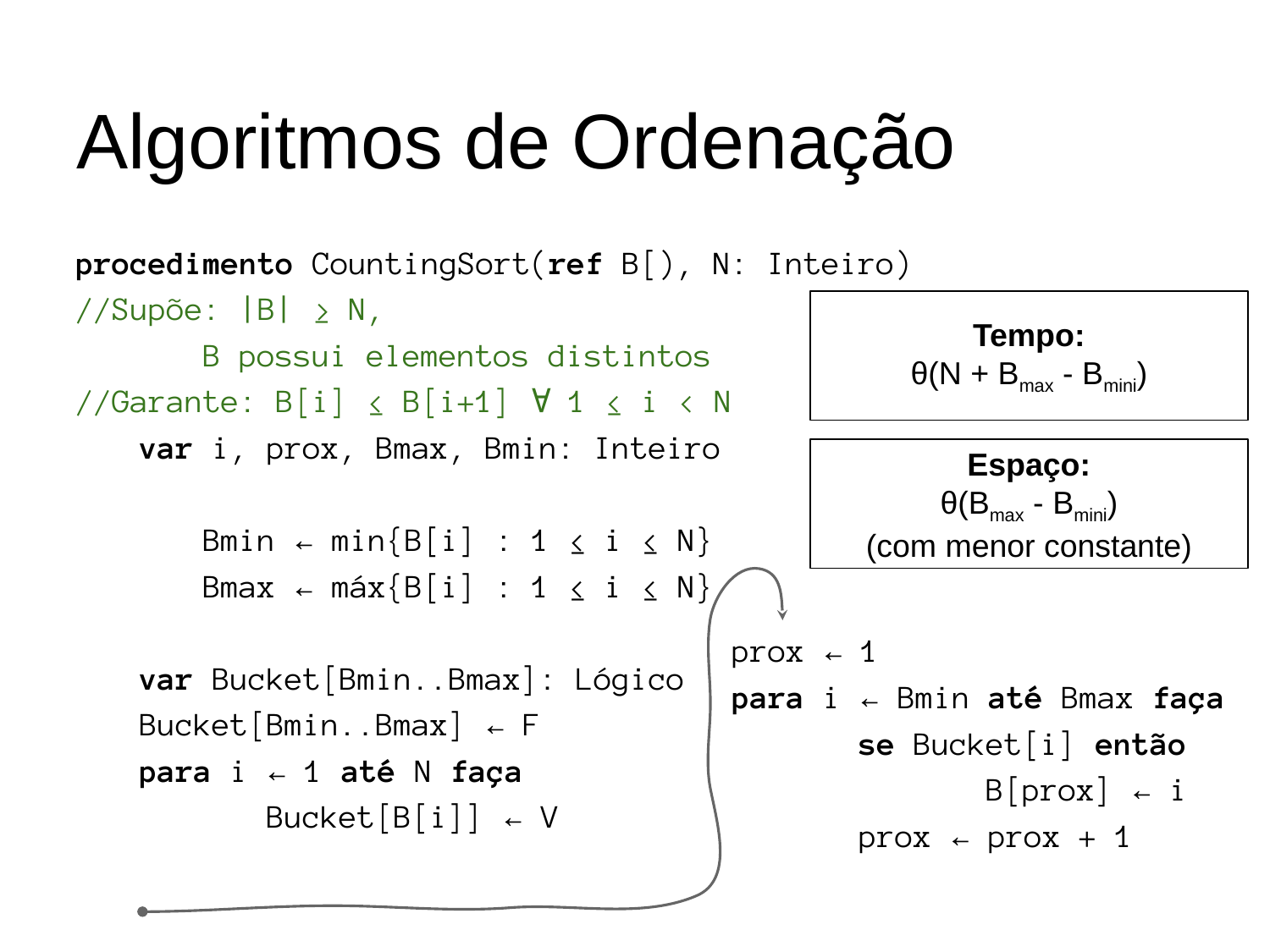

# Algoritmos de Ordenação
procedimento CountingSort(ref B[), N: Inteiro)
//Supõe: |B| ≥ N,
B possui elementos distintos
//Garante: B[i] ≤ B[i+1] ∀ 1 ≤ i < N
var i, prox, Bmax, Bmin: Inteiro

	Bmin ← min{B[i] : 1 ≤ i ≤ N}
	Bmax ← máx{B[i] : 1 ≤ i ≤ N}

var Bucket[Bmin..Bmax]: Lógico
Bucket[Bmin..Bmax] ← F
para i ← 1 até N faça
	Bucket[B[i]] ← V

prox ← 1
para i ← Bmin até Bmax faça
	se Bucket[i] então
		B[prox] ← i
prox ← prox + 1

Tempo:
θ(N + Bmax - Bmini)
Espaço:
θ(Bmax - Bmini)
(com menor constante)